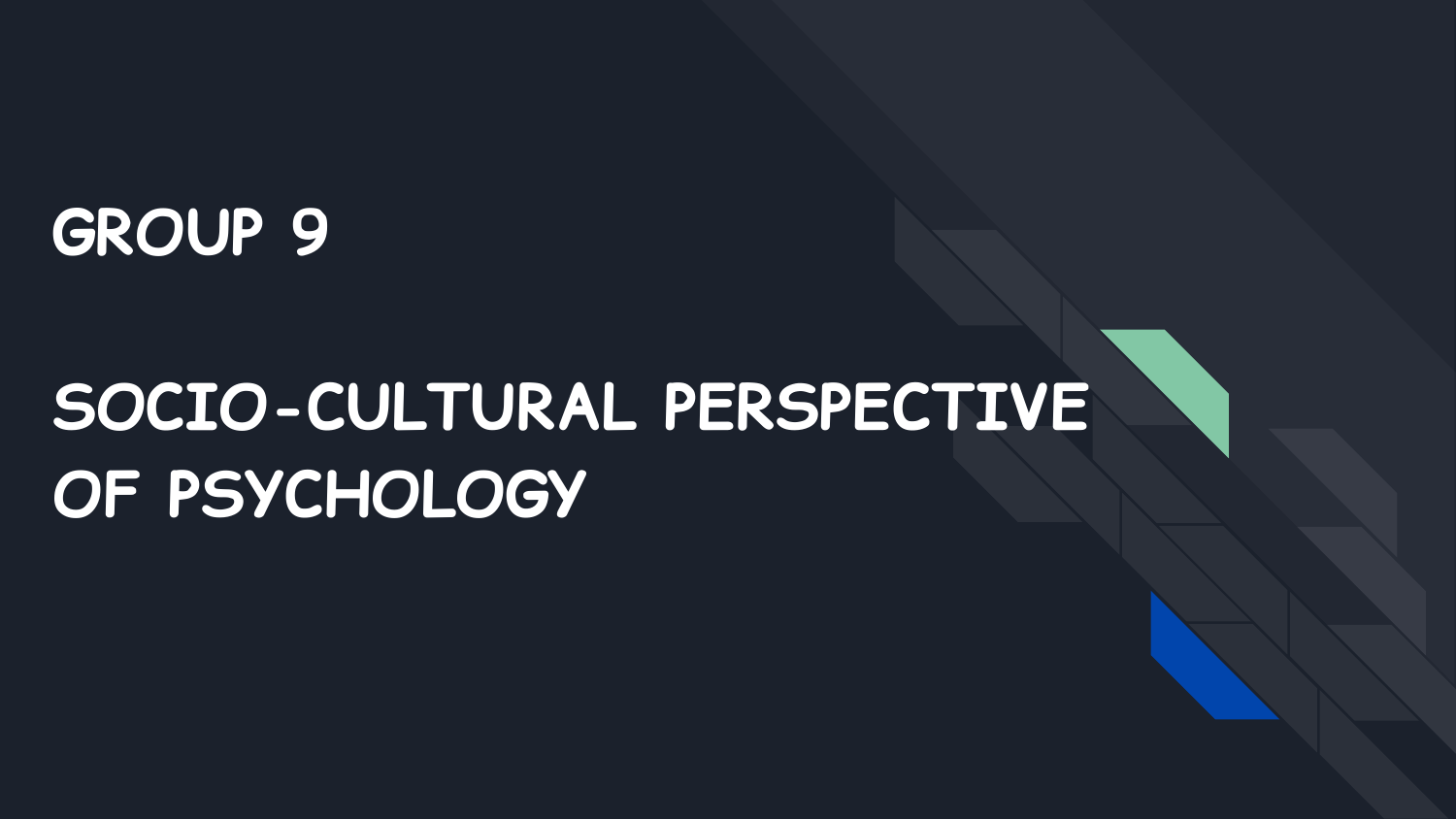

# GROUP 9

SOCIO-CULTURAL PERSPECTIVE OF PSYCHOLOGY